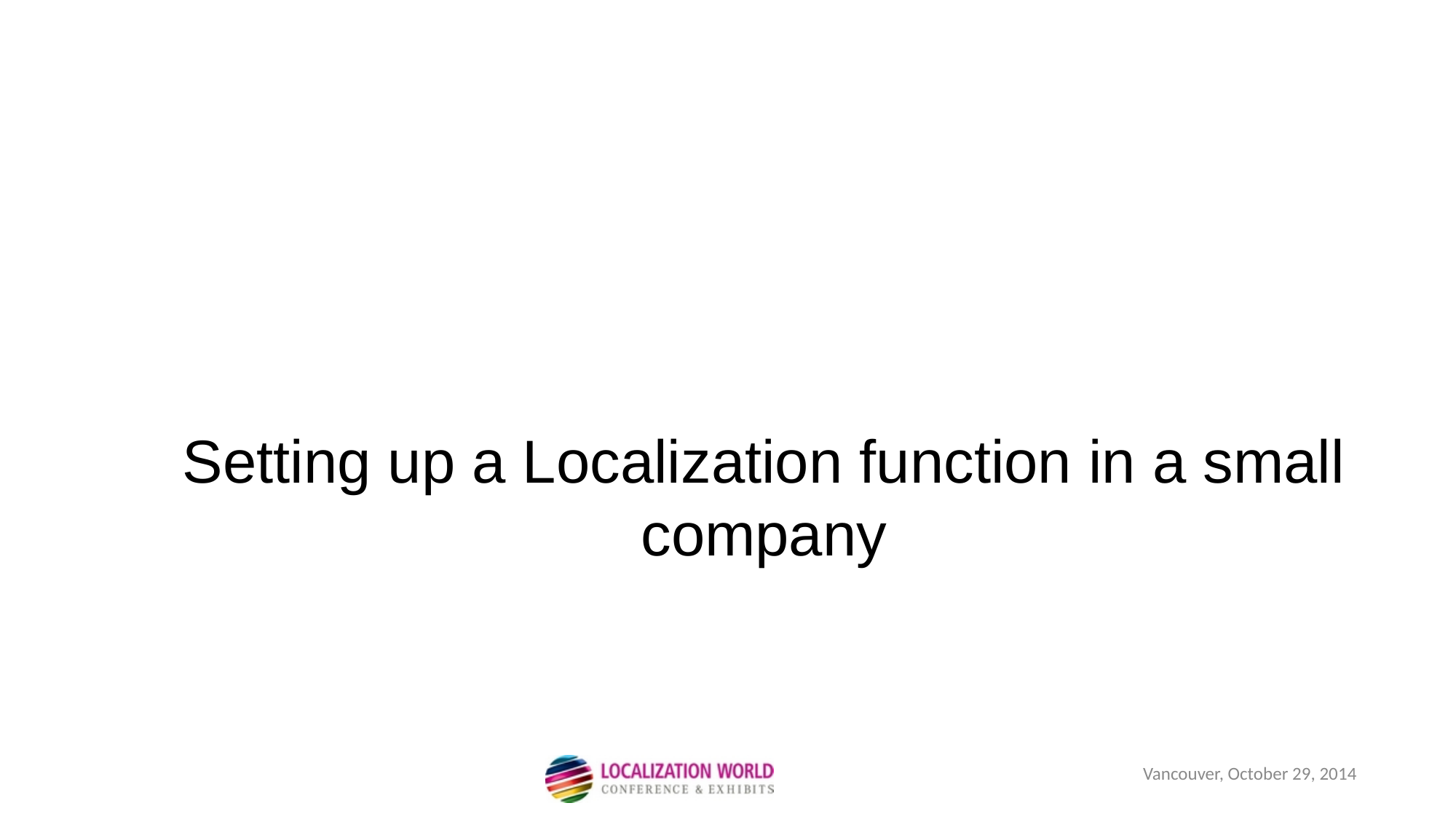

Setting up a Localization function in a small company